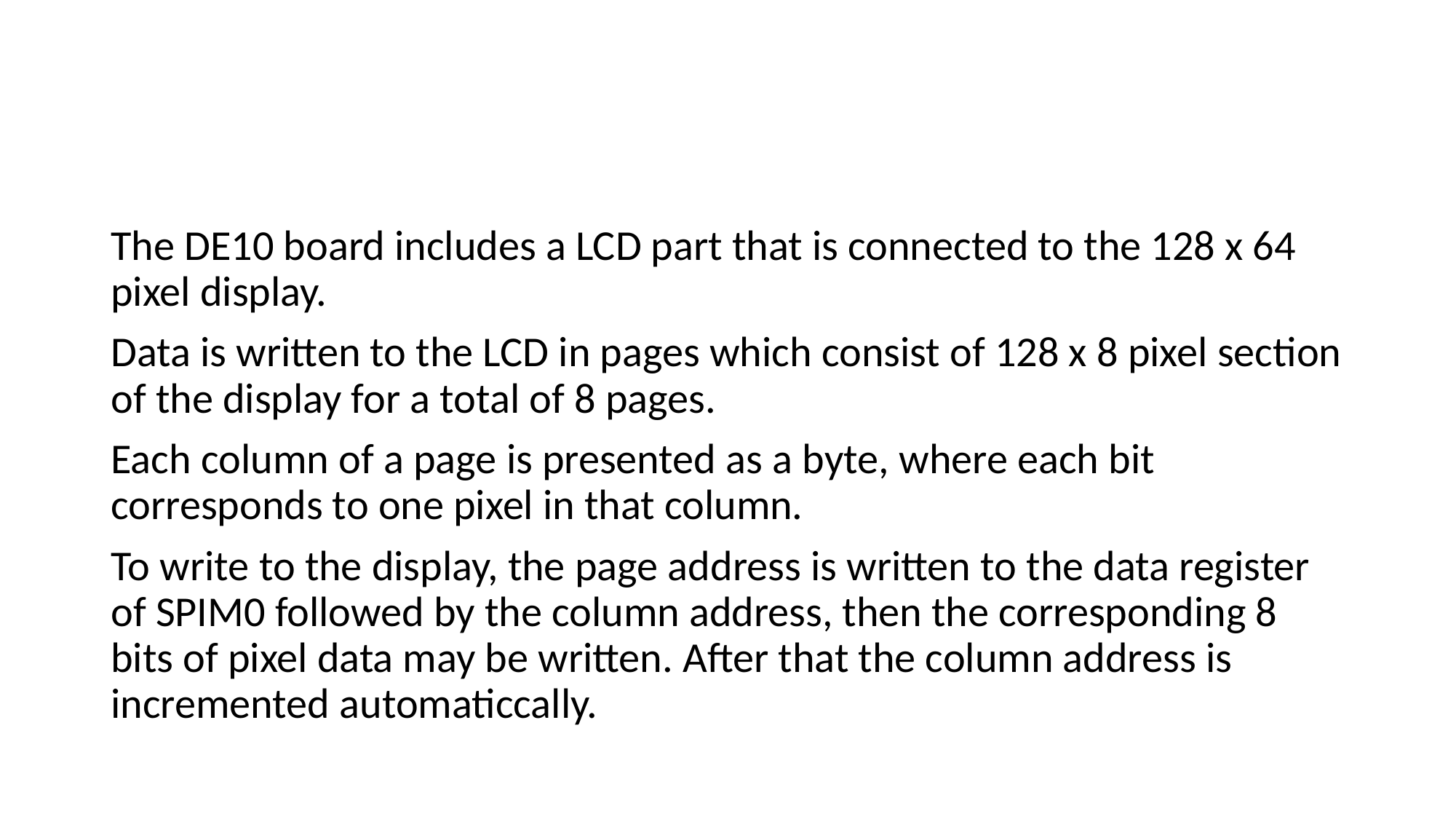

#
The DE10 board includes a LCD part that is connected to the 128 x 64 pixel display.
Data is written to the LCD in pages which consist of 128 x 8 pixel section of the display for a total of 8 pages.
Each column of a page is presented as a byte, where each bit corresponds to one pixel in that column.
To write to the display, the page address is written to the data register of SPIM0 followed by the column address, then the corresponding 8 bits of pixel data may be written. After that the column address is incremented automaticcally.